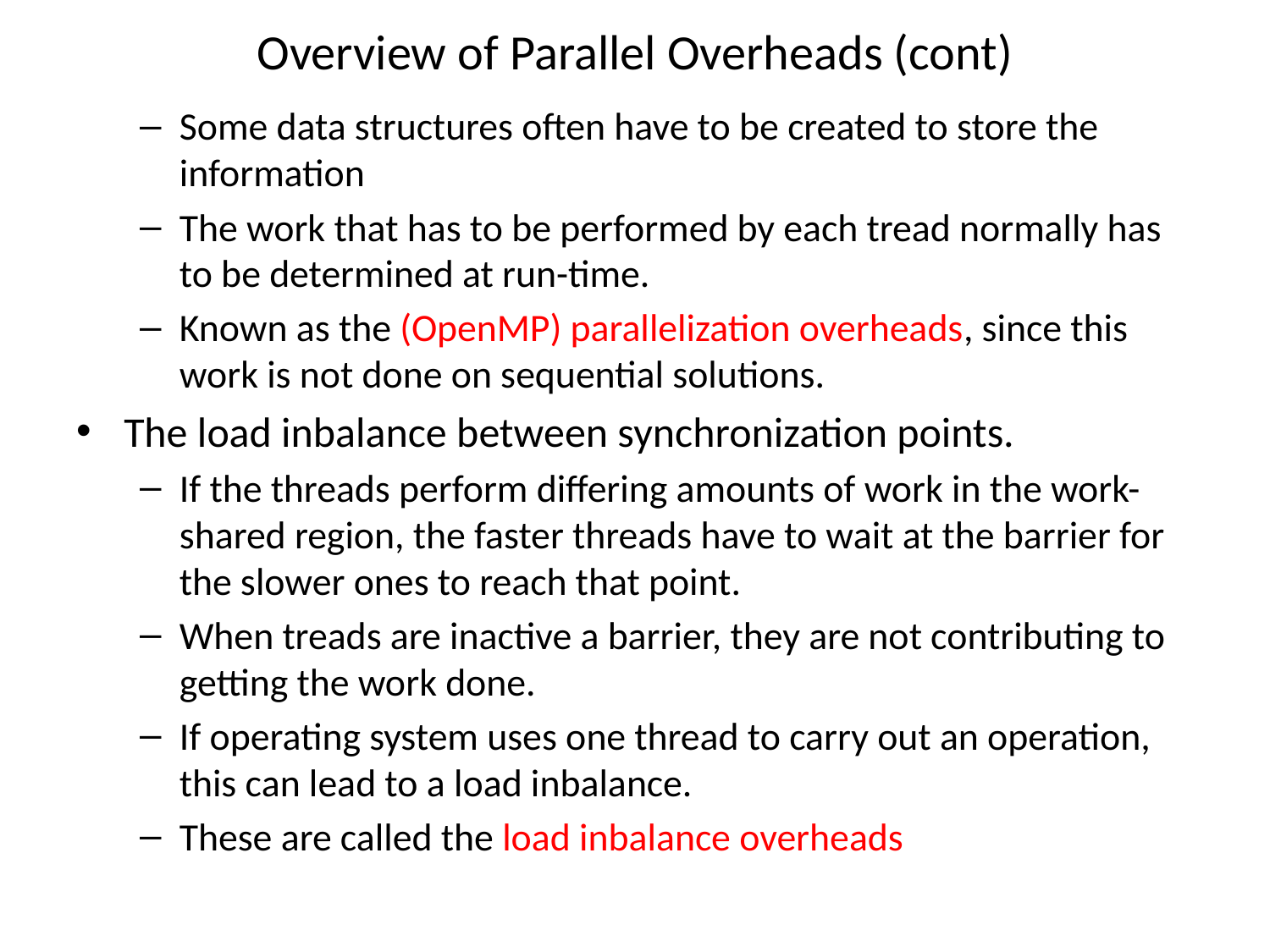

# Overview of Parallel Overheads (cont)
Some data structures often have to be created to store the information
The work that has to be performed by each tread normally has to be determined at run-time.
Known as the (OpenMP) parallelization overheads, since this work is not done on sequential solutions.
The load inbalance between synchronization points.
If the threads perform differing amounts of work in the work-shared region, the faster threads have to wait at the barrier for the slower ones to reach that point.
When treads are inactive a barrier, they are not contributing to getting the work done.
If operating system uses one thread to carry out an operation, this can lead to a load inbalance.
These are called the load inbalance overheads